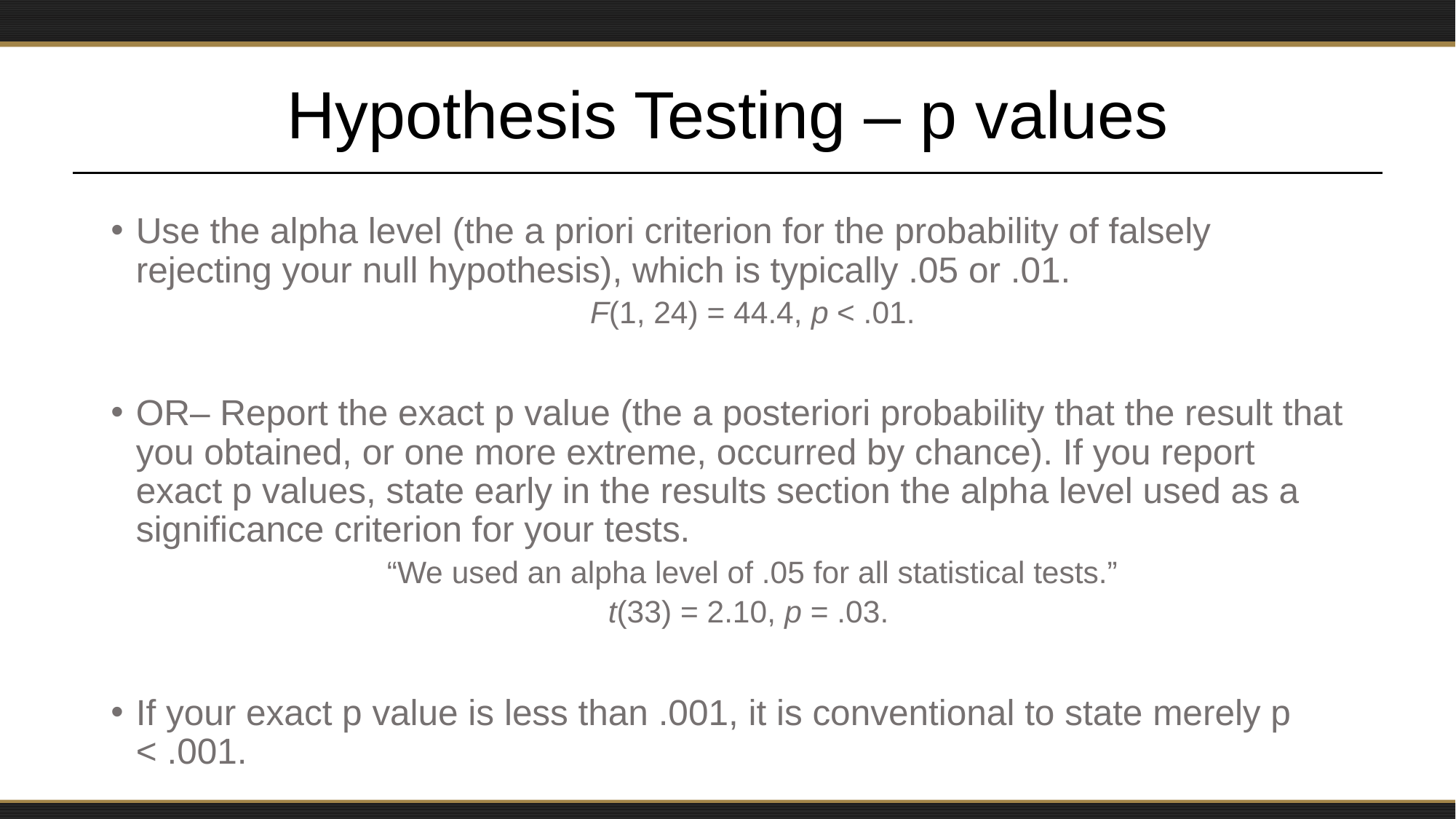

# Hypothesis Testing – p values
Use the alpha level (the a priori criterion for the probability of falsely rejecting your null hypothesis), which is typically .05 or .01.
F(1, 24) = 44.4, p < .01.

OR– Report the exact p value (the a posteriori probability that the result that you obtained, or one more extreme, occurred by chance). If you report exact p values, state early in the results section the alpha level used as a significance criterion for your tests.
“We used an alpha level of .05 for all statistical tests.”
t(33) = 2.10, p = .03.

If your exact p value is less than .001, it is conventional to state merely p < .001.